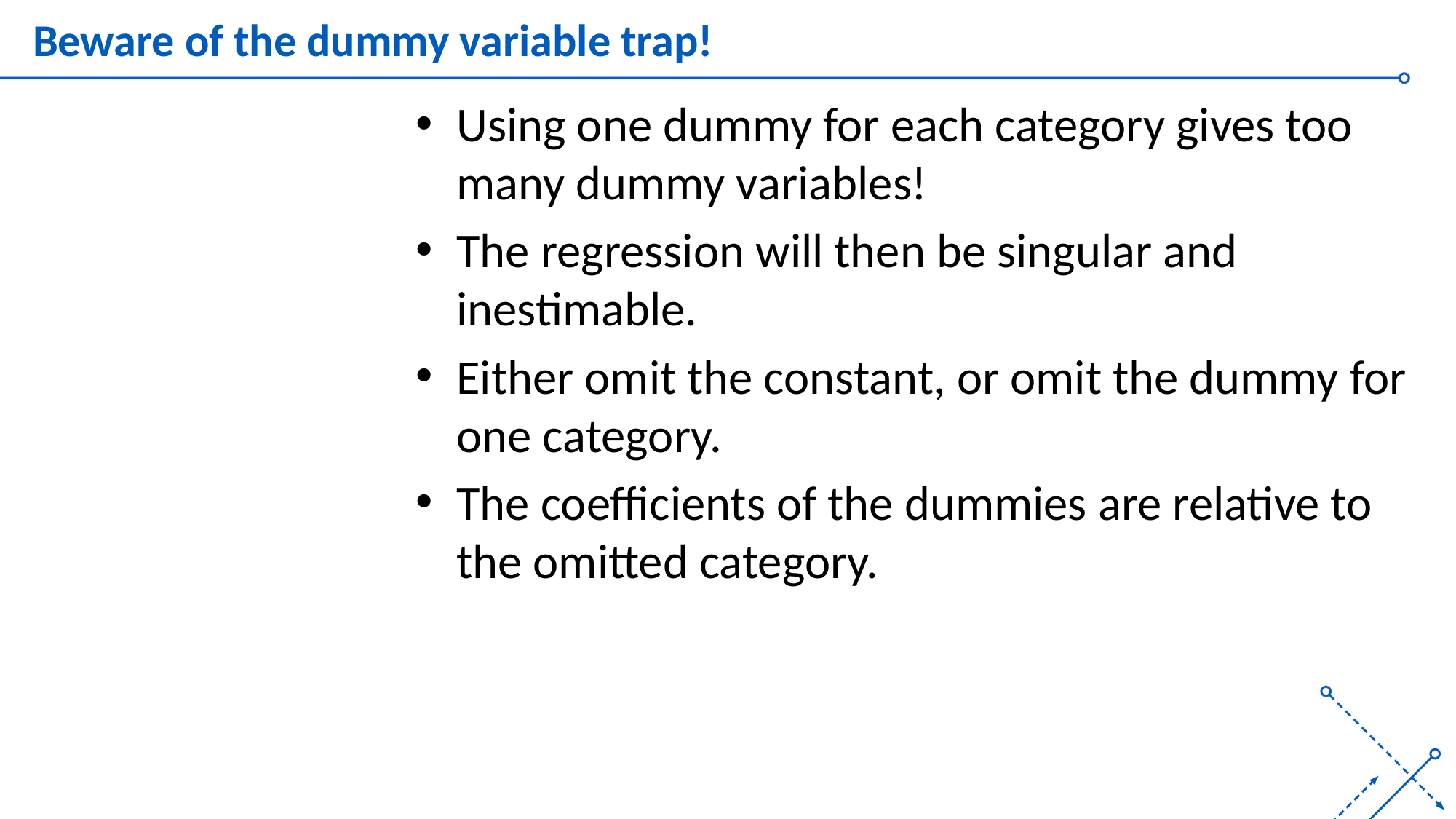

# Beware of the dummy variable trap!
Using one dummy for each category gives too many dummy variables!
The regression will then be singular and inestimable.
Either omit the constant, or omit the dummy for one category.
The coefficients of the dummies are relative to the omitted category.